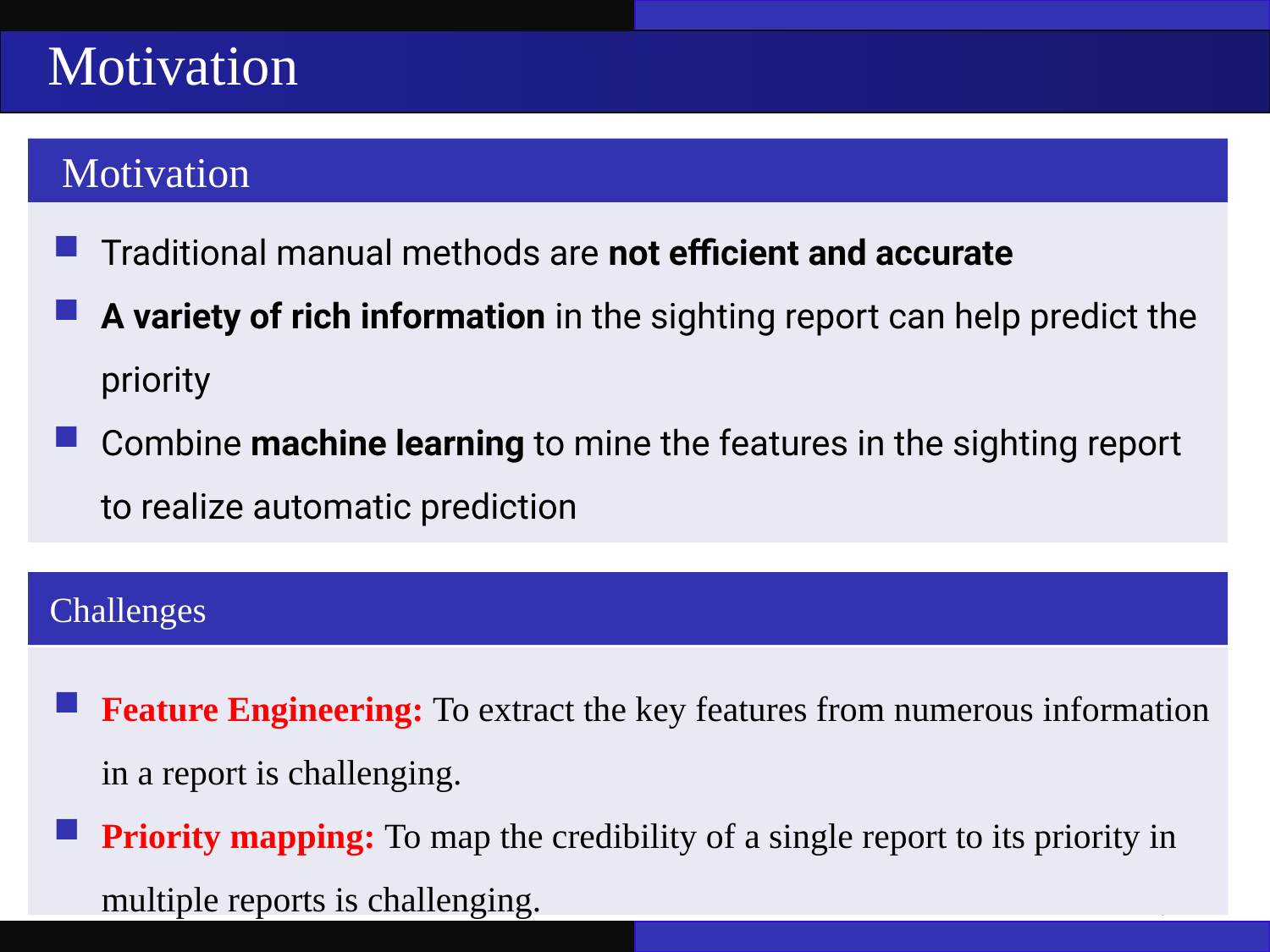

Motivation
  Motivation

Traditional manual methods are not efficient and accurate
A variety of rich information in the sighting report can help predict the priority
Combine machine learning to mine the features in the sighting report to realize automatic prediction
 Challenges

Feature Engineering: To extract the key features from numerous information in a report is challenging.
Priority mapping: To map the credibility of a single report to its priority in multiple reports is challenging.
7